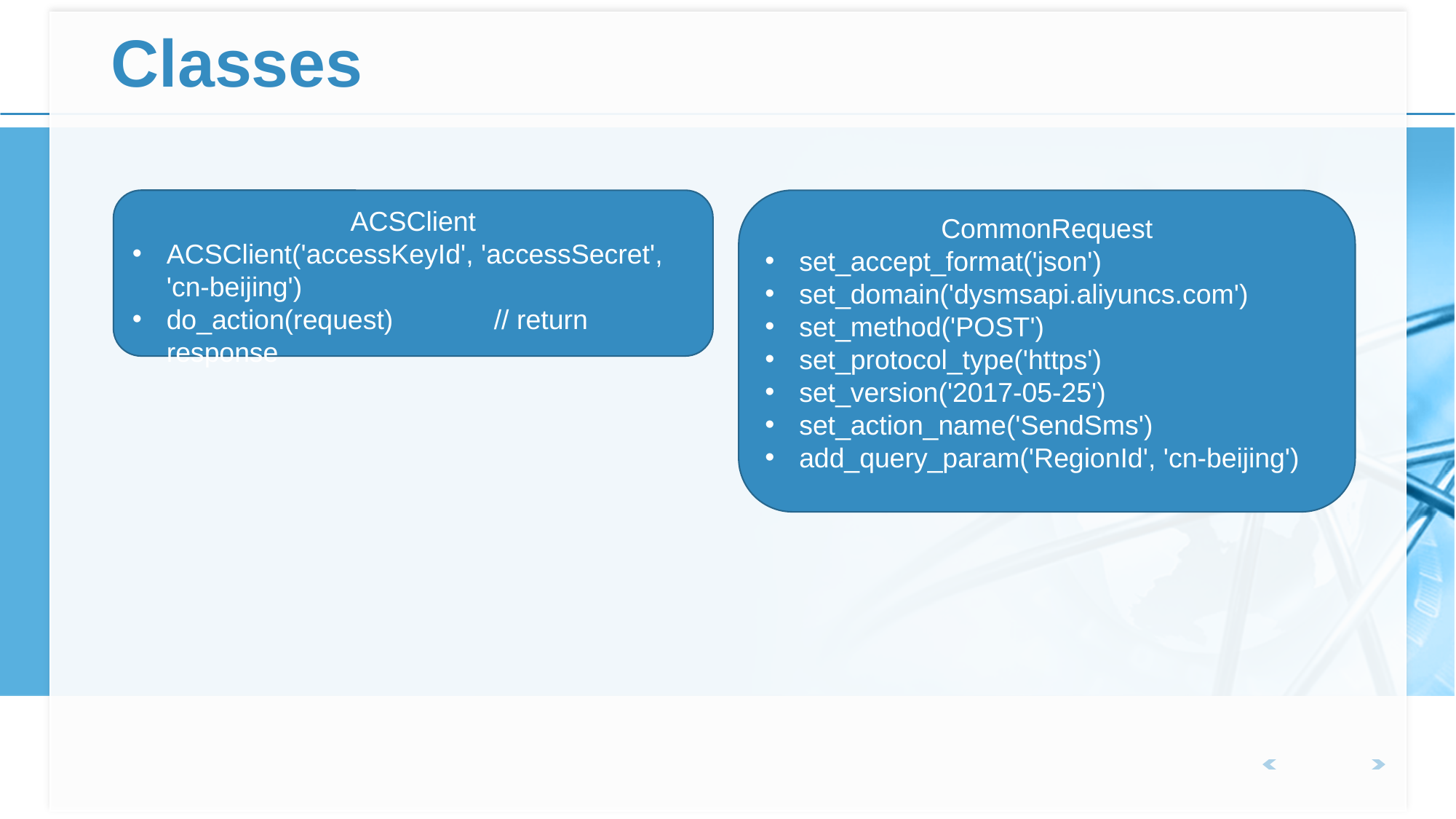

# Classes
ACSClient
ACSClient('accessKeyId', 'accessSecret', 'cn-beijing')
do_action(request)	// return response
CommonRequest
set_accept_format('json')
set_domain('dysmsapi.aliyuncs.com')
set_method('POST')
set_protocol_type('https')
set_version('2017-05-25')
set_action_name('SendSms')
add_query_param('RegionId', 'cn-beijing')